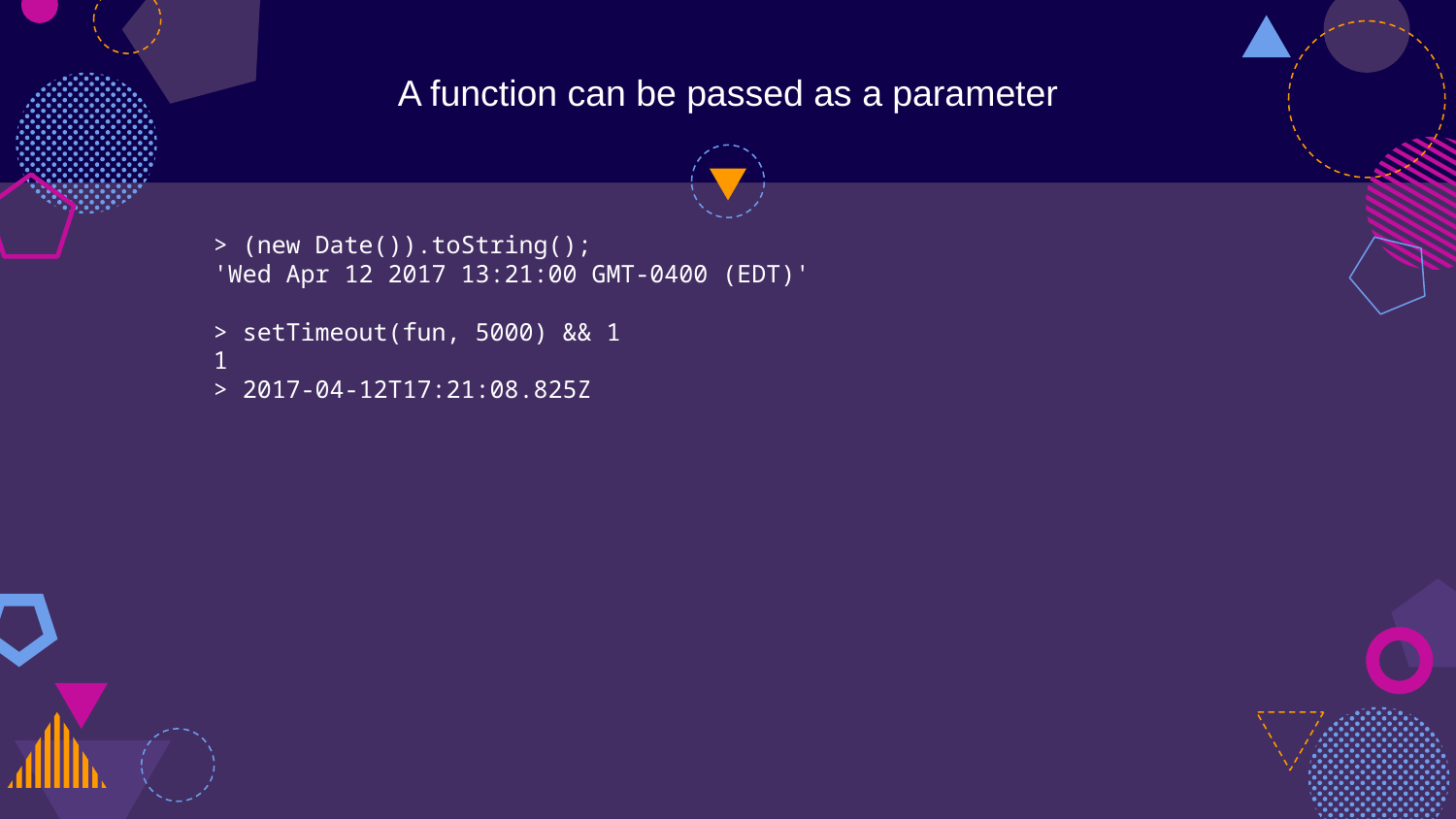

# A function can be passed as a parameter
> (new Date()).toString();
'Wed Apr 12 2017 13:21:00 GMT-0400 (EDT)'

> setTimeout(fun, 5000) && 1
1
> 2017-04-12T17:21:08.825Z